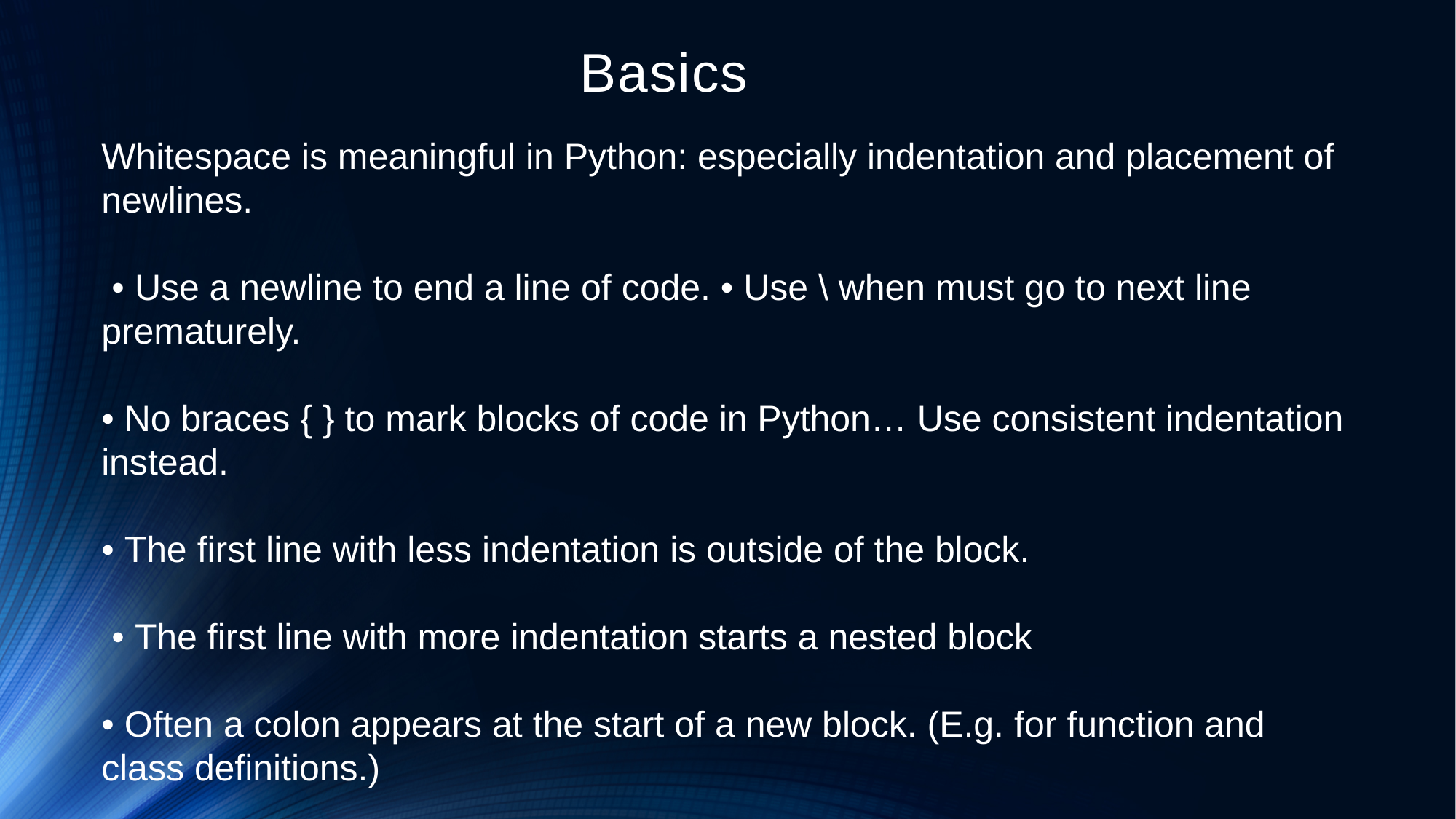

# Basics
Whitespace is meaningful in Python: especially indentation and placement of newlines.

 • Use a newline to end a line of code. • Use \ when must go to next line prematurely.

• No braces { } to mark blocks of code in Python… Use consistent indentation instead.

• The first line with less indentation is outside of the block.

 • The first line with more indentation starts a nested block

• Often a colon appears at the start of a new block. (E.g. for function and class definitions.)